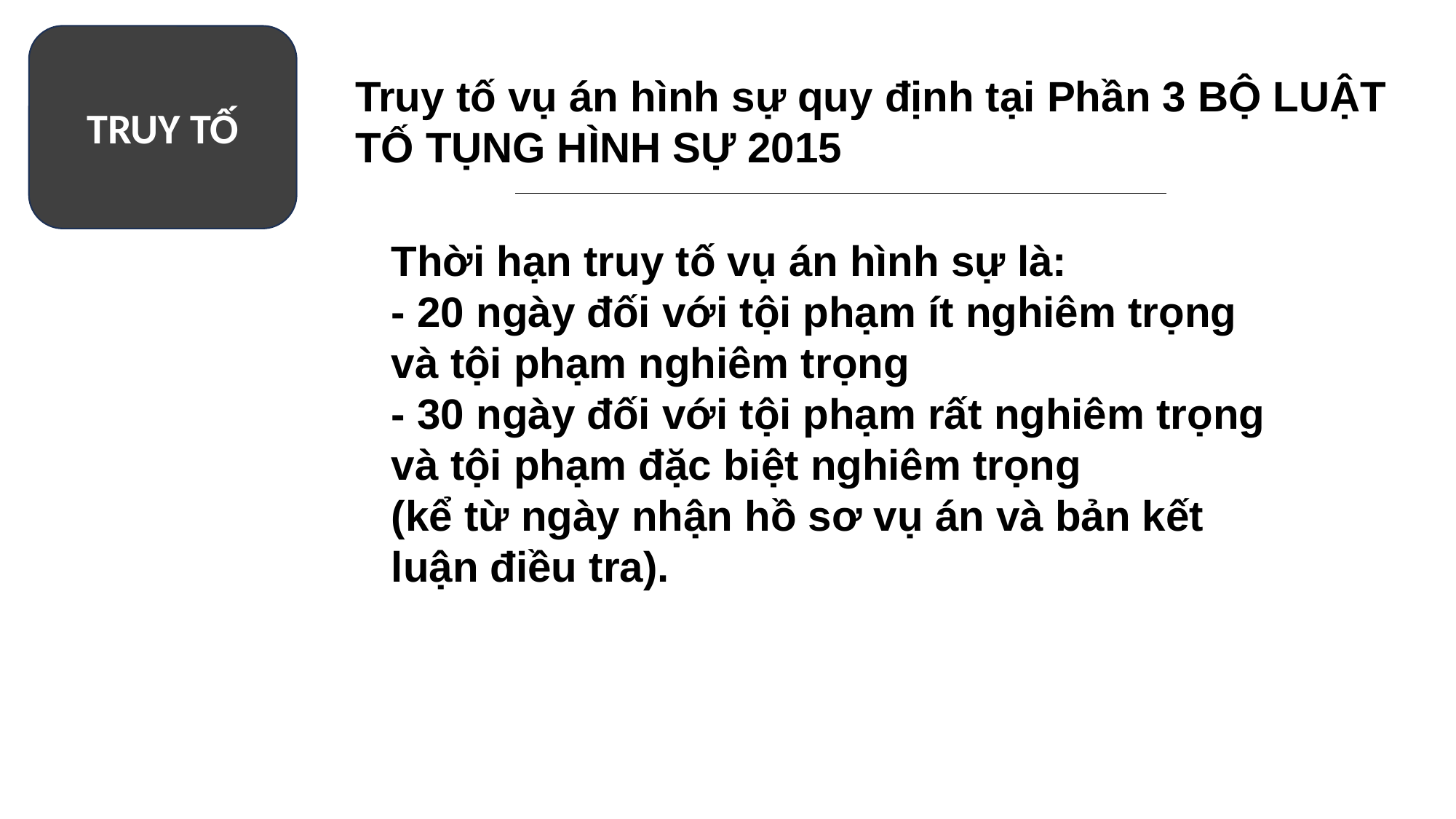

ĐIỀU TRA
Quy trình để giải quyết vụ án hình sự:
KHỞI TỐ
TRUY TỐ
Truy tố vụ án hình sự quy định tại Phần 3 BỘ LUẬT TỐ TỤNG HÌNH SỰ 2015
CÓ DẤU HIỆU
Thời hạn truy tố vụ án hình sự là:
- 20 ngày đối với tội phạm ít nghiêm trọng và tội phạm nghiêm trọng
- 30 ngày đối với tội phạm rất nghiêm trọng và tội phạm đặc biệt nghiêm trọng
(kể từ ngày nhận hồ sơ vụ án và bản kết luận điều tra).
Viện kiểm sát cấp nào thực hành quyền công tố và kiểm sát điều tra thì Viện kiểm sát cấp đó quyết định việc truy tố. Thẩm quyền truy tố của Viện kiểm sát được xác định theo thẩm quyền xét xử của Tòa án đối với vụ án.
XÉT XỬ
THI HÀNH ÁN
XÉT LẠI BẢN ÁN ĐÃ CÓ HIỆU LỰC